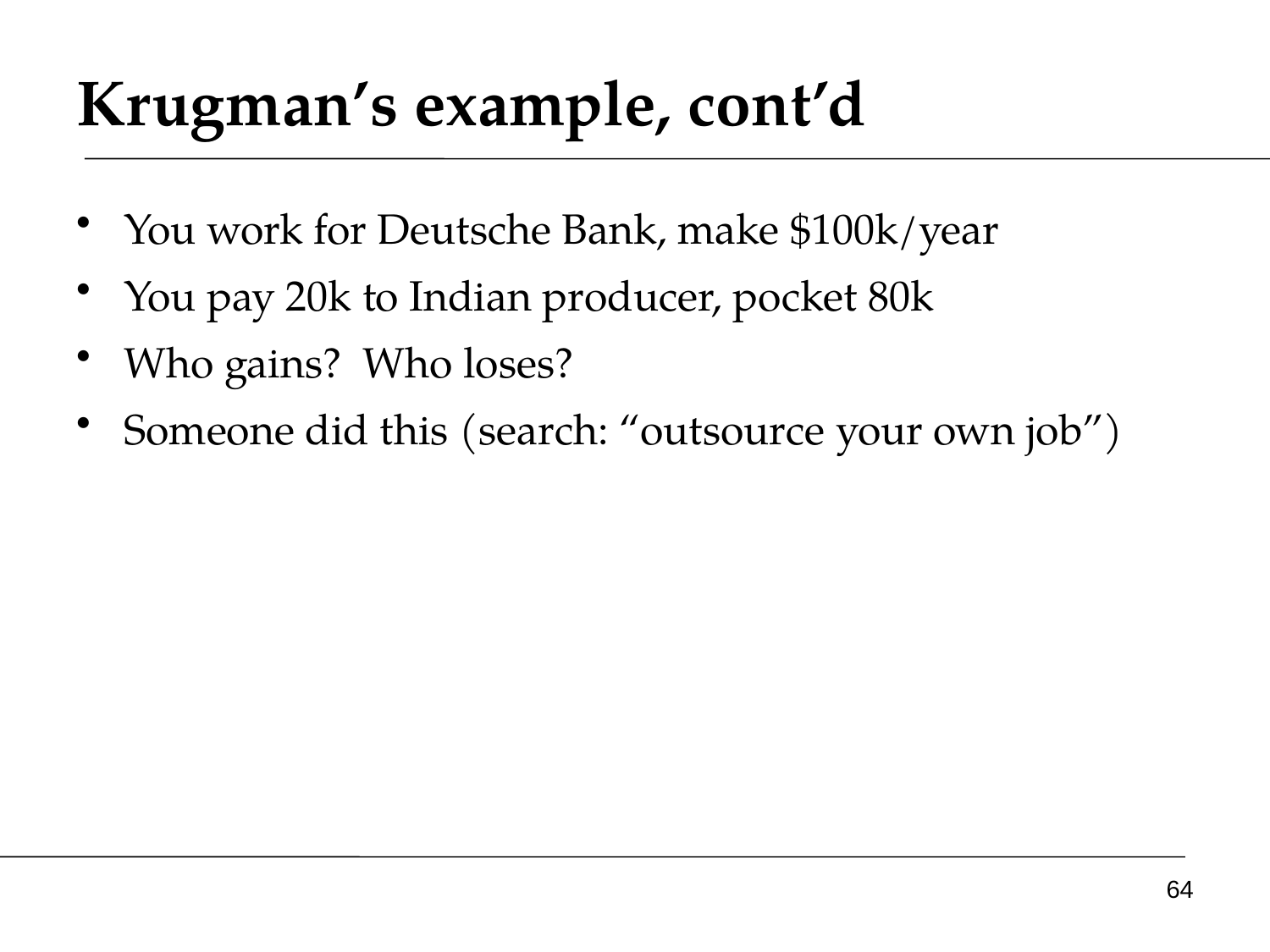

# Krugman’s example, cont’d
You work for Deutsche Bank, make $100k/year
You pay 20k to Indian producer, pocket 80k
Who gains?  Who loses?
Someone did this (search: “outsource your own job”)
64